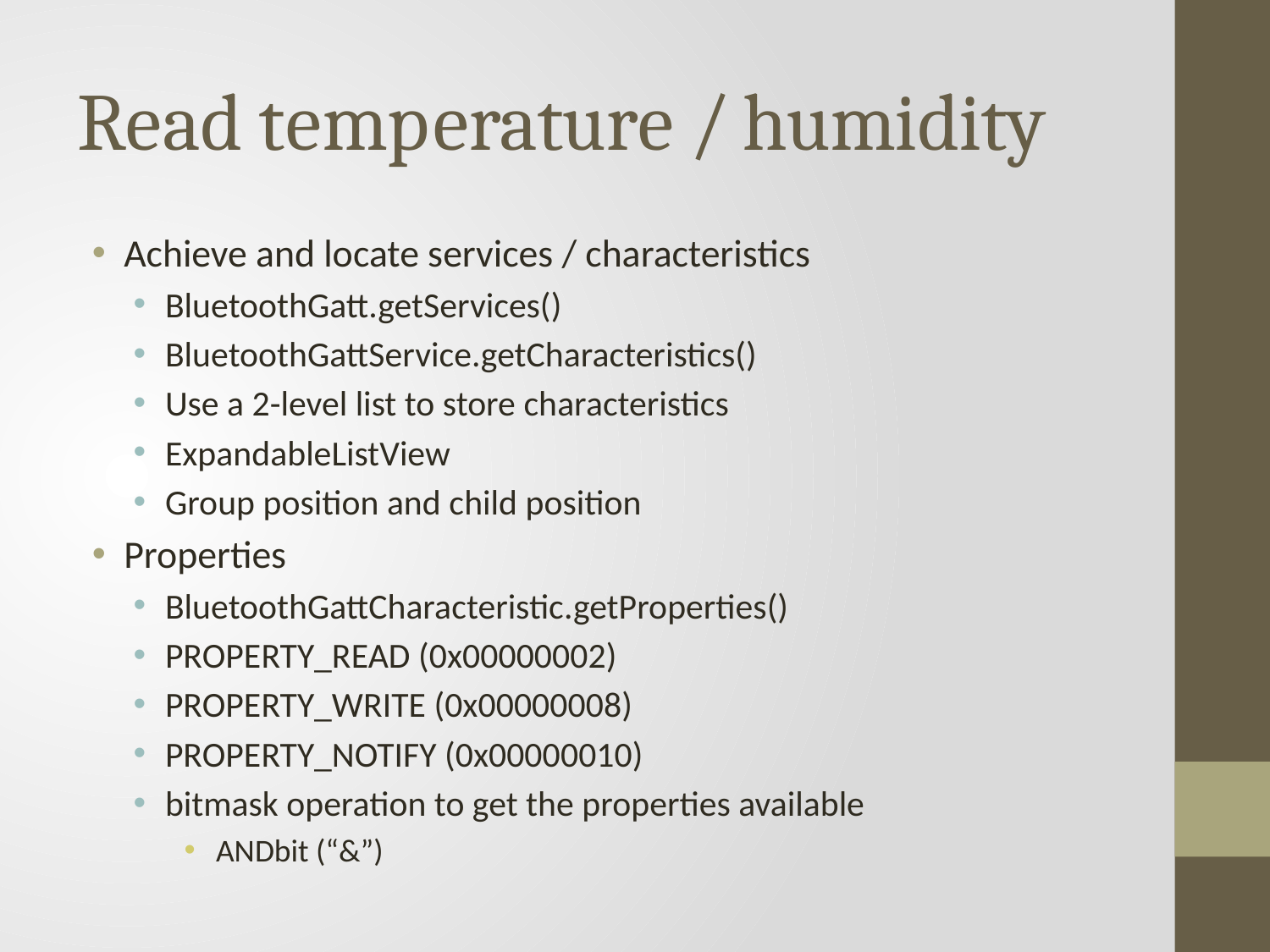

# Read temperature / humidity
Achieve and locate services / characteristics
BluetoothGatt.getServices()
BluetoothGattService.getCharacteristics()
Use a 2-level list to store characteristics
ExpandableListView
Group position and child position
Properties
BluetoothGattCharacteristic.getProperties()
PROPERTY_READ (0x00000002)
PROPERTY_WRITE (0x00000008)
PROPERTY_NOTIFY (0x00000010)
bitmask operation to get the properties available
ANDbit (“&”)